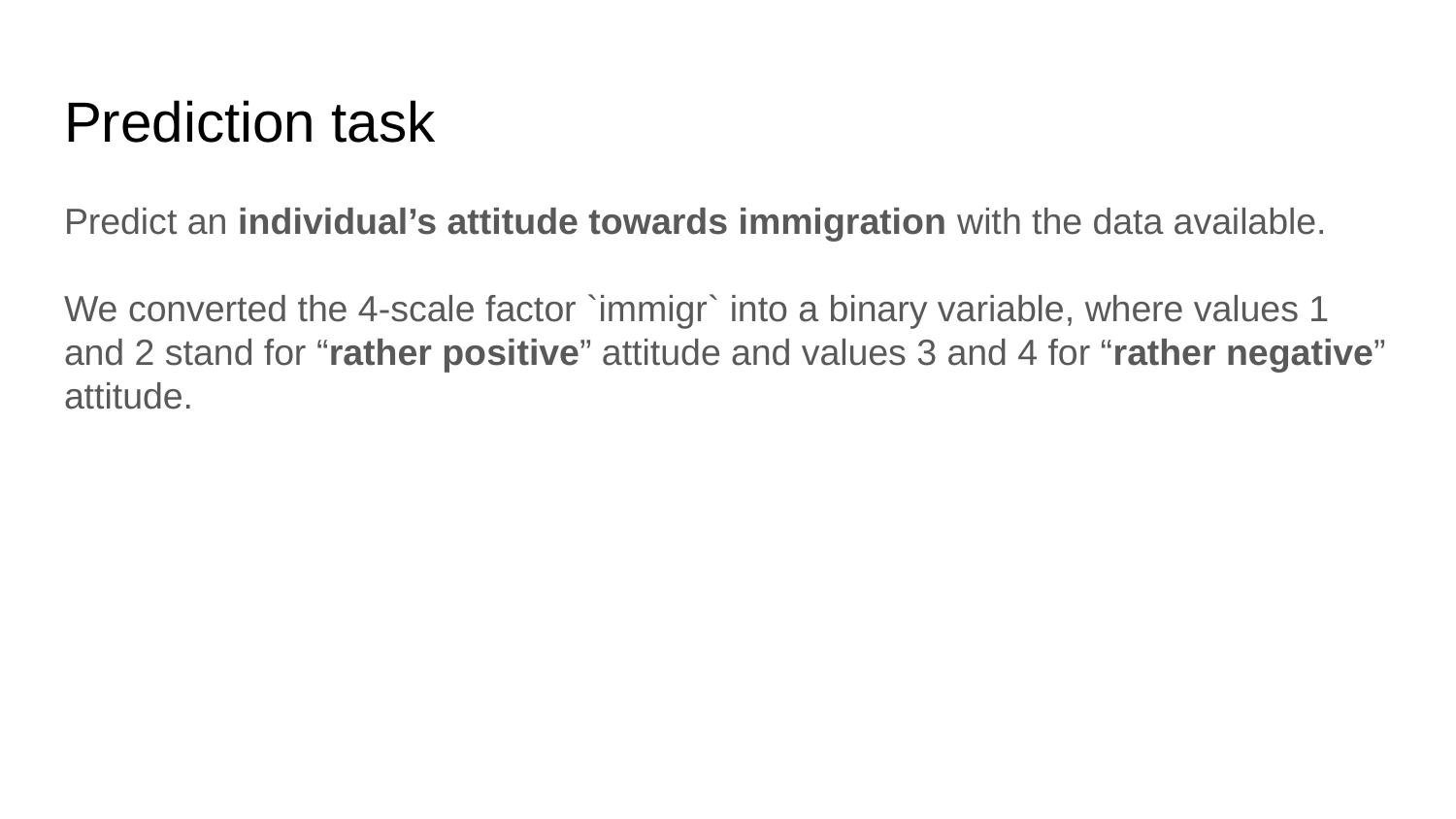

# Prediction task
Predict an individual’s attitude towards immigration with the data available.

We converted the 4-scale factor `immigr` into a binary variable, where values 1 and 2 stand for “rather positive” attitude and values 3 and 4 for “rather negative” attitude.